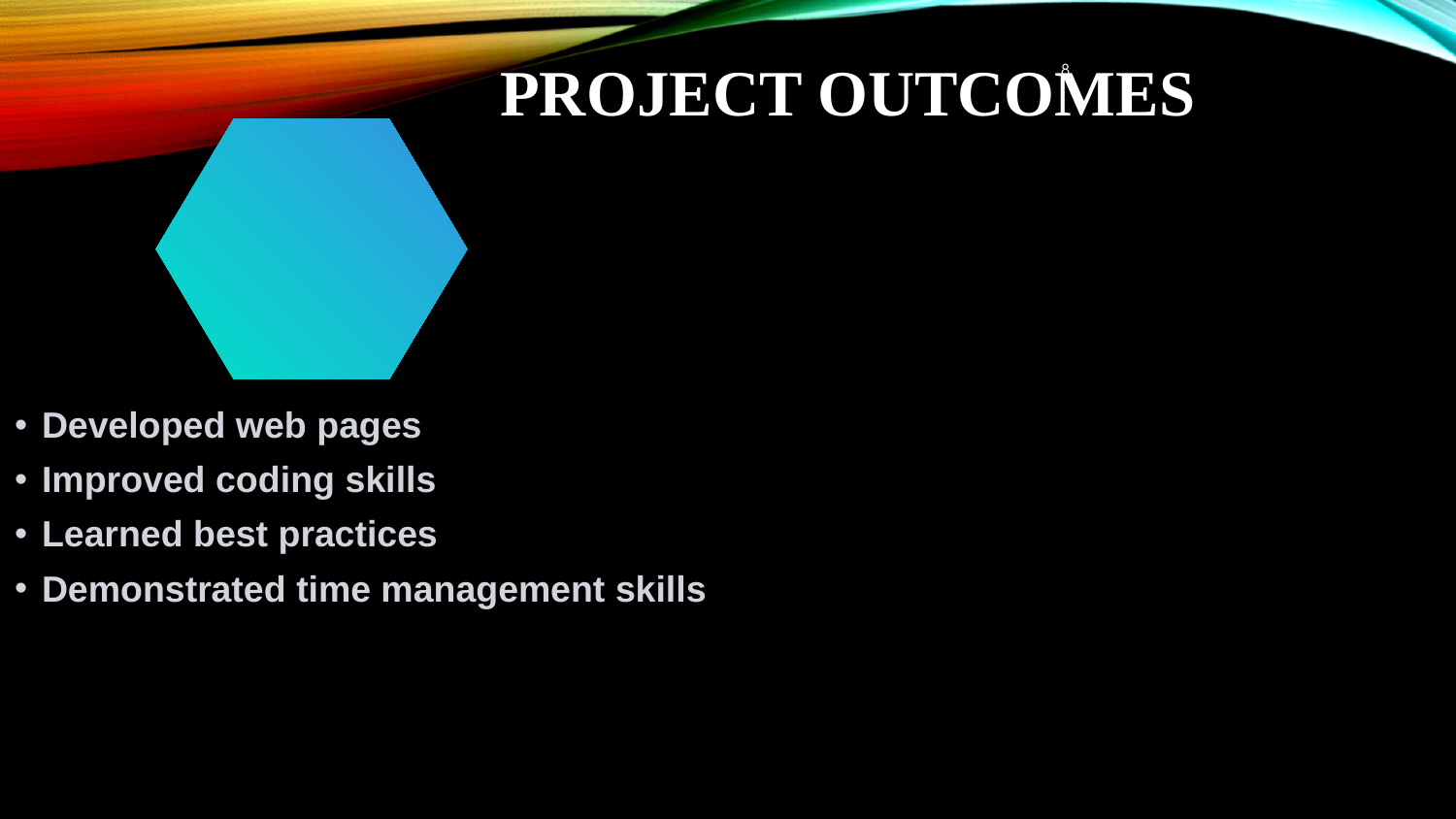

Project Outcomes
8

Developed web pages
Improved coding skills
Learned best practices
Demonstrated time management skills